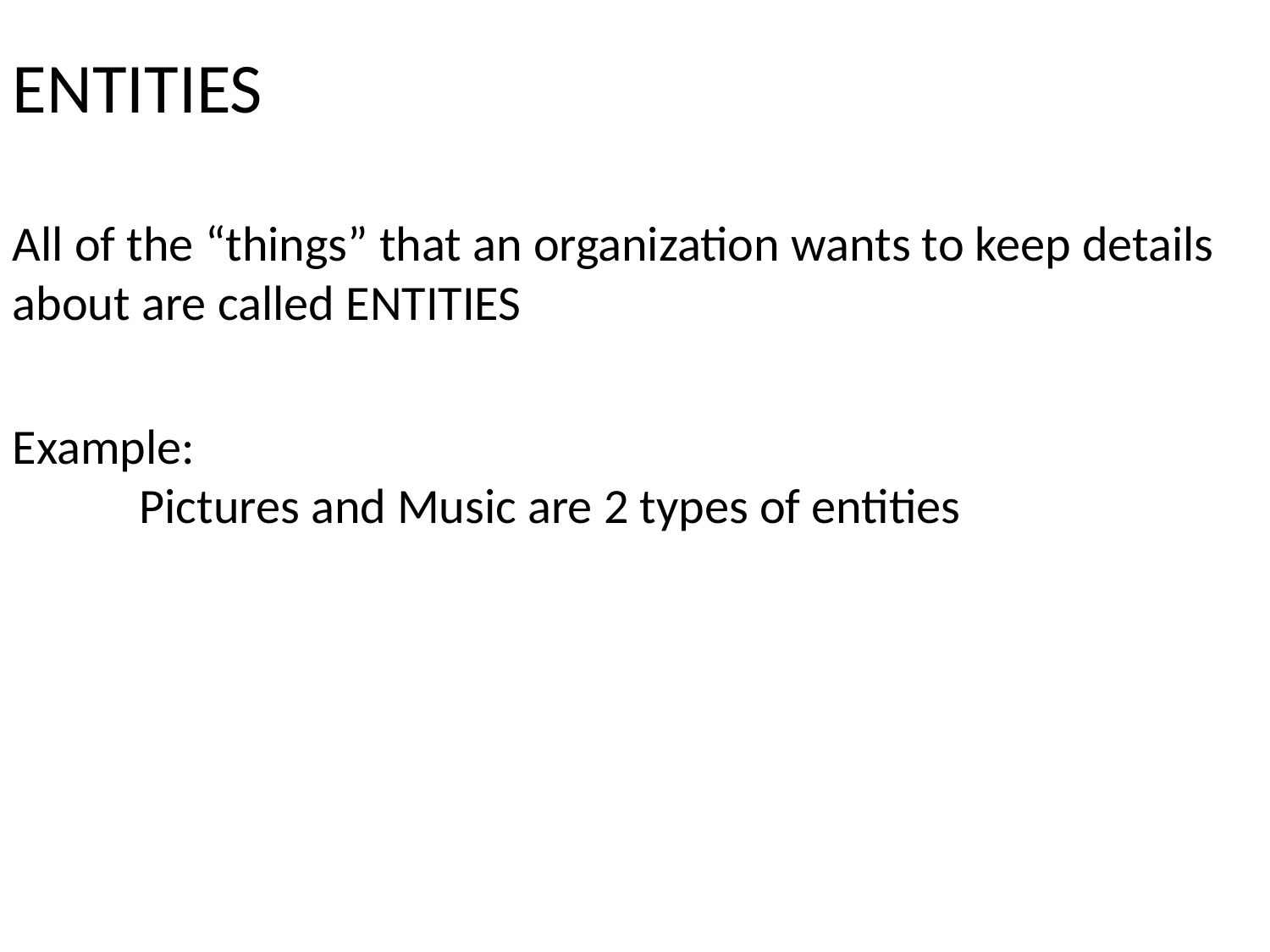

ENTITIES

All of the “things” that an organization wants to keep details about are called ENTITIES

Example:
	Pictures and Music are 2 types of entities